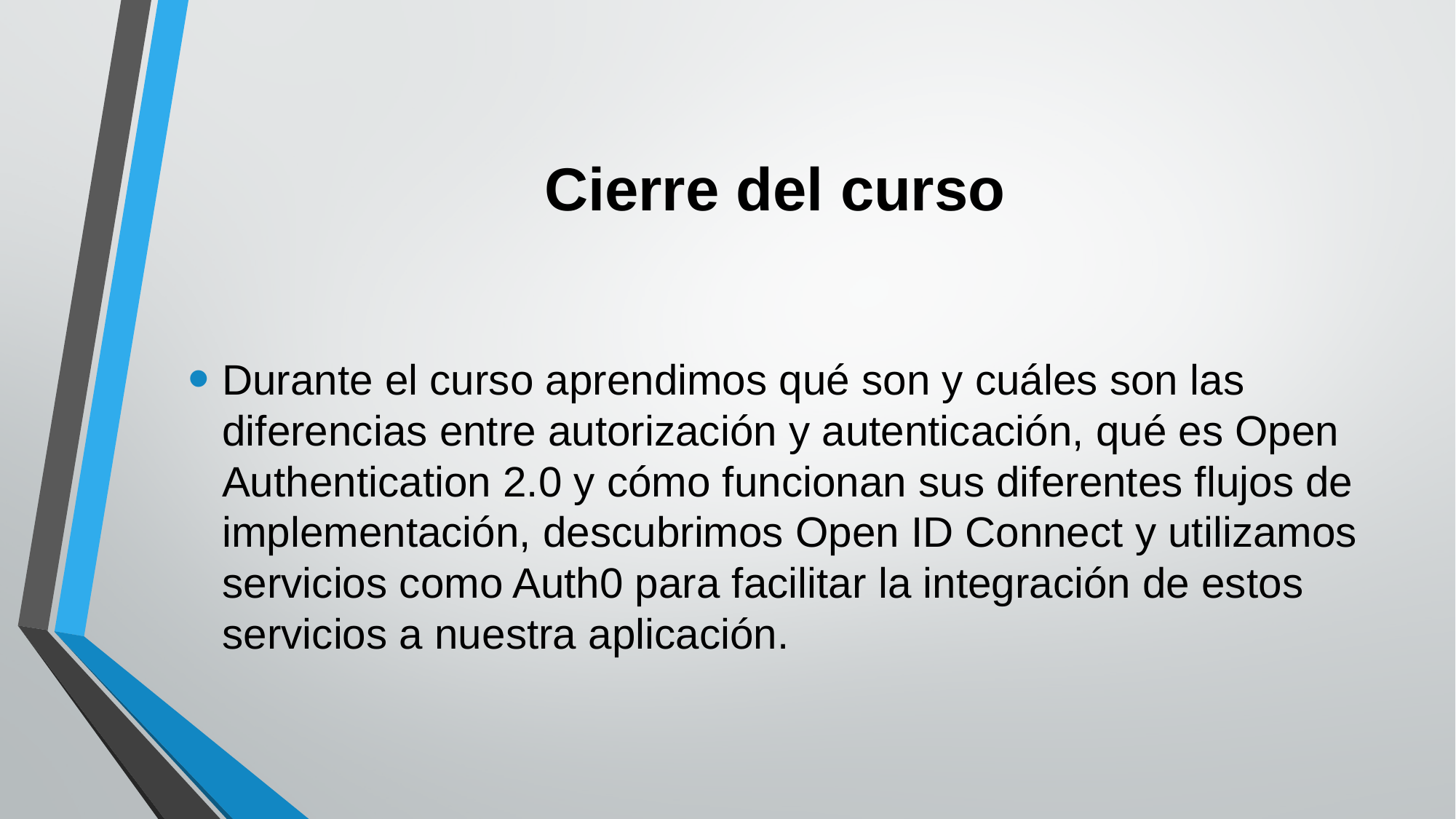

# Cierre del curso
Durante el curso aprendimos qué son y cuáles son las diferencias entre autorización y autenticación, qué es Open Authentication 2.0 y cómo funcionan sus diferentes flujos de implementación, descubrimos Open ID Connect y utilizamos servicios como Auth0 para facilitar la integración de estos servicios a nuestra aplicación.